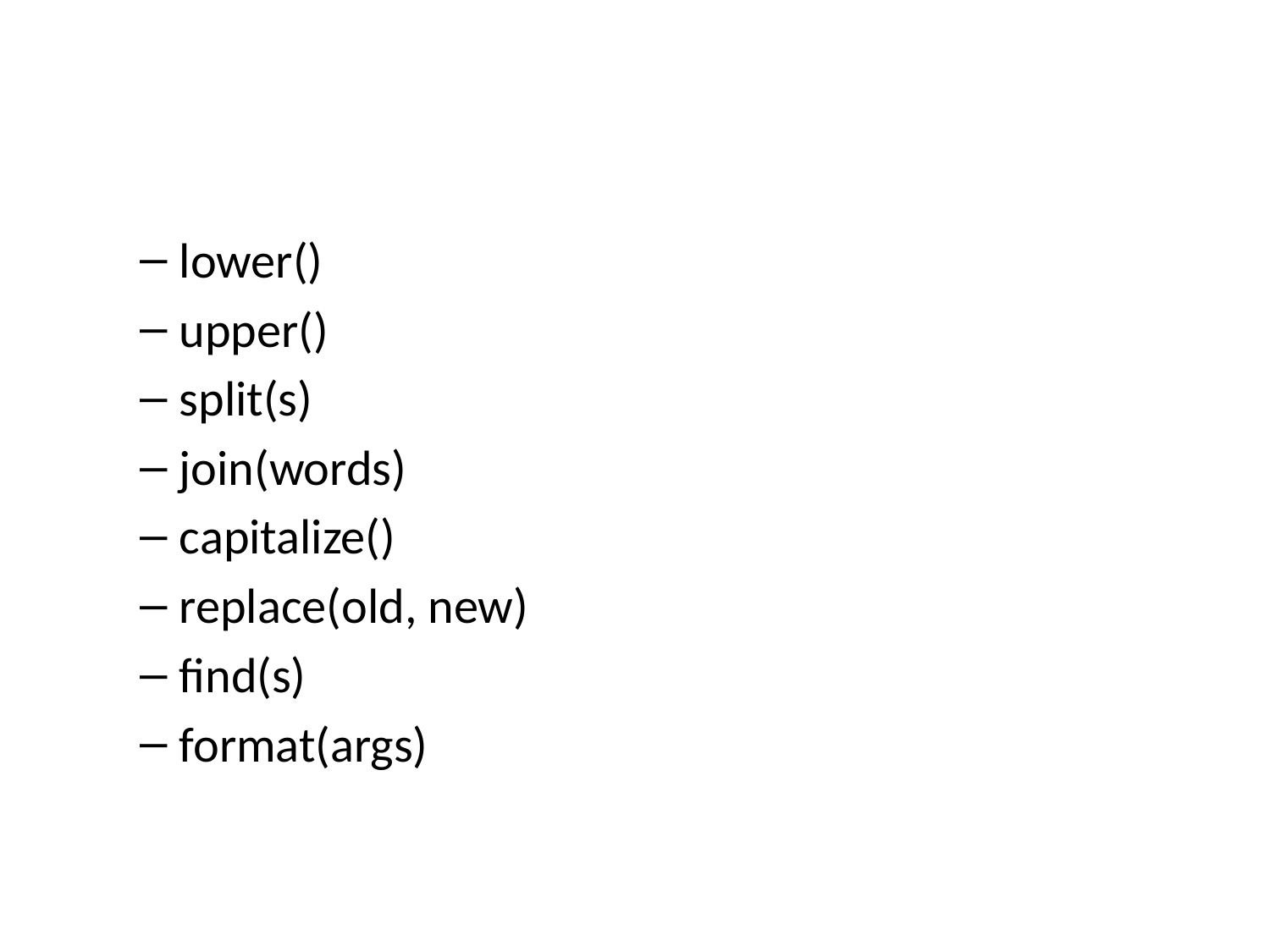

lower()
upper()
split(s)
join(words)
capitalize()
replace(old, new)
find(s)
format(args)